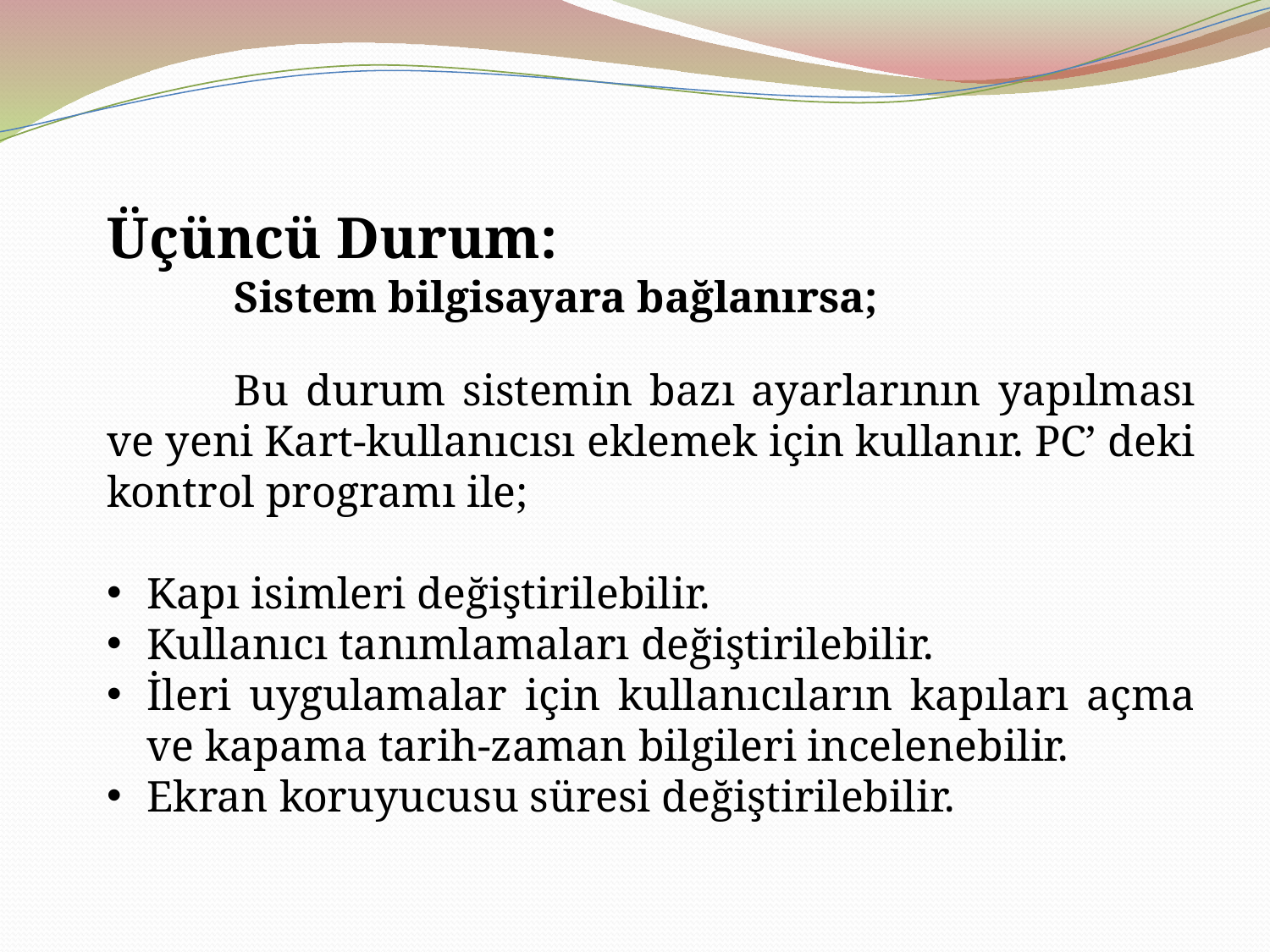

Üçüncü Durum:
	Sistem bilgisayara bağlanırsa;

	Bu durum sistemin bazı ayarlarının yapılması ve yeni Kart-kullanıcısı eklemek için kullanır. PC’ deki kontrol programı ile;

Kapı isimleri değiştirilebilir.
Kullanıcı tanımlamaları değiştirilebilir.
İleri uygulamalar için kullanıcıların kapıları açma ve kapama tarih-zaman bilgileri incelenebilir.
Ekran koruyucusu süresi değiştirilebilir.